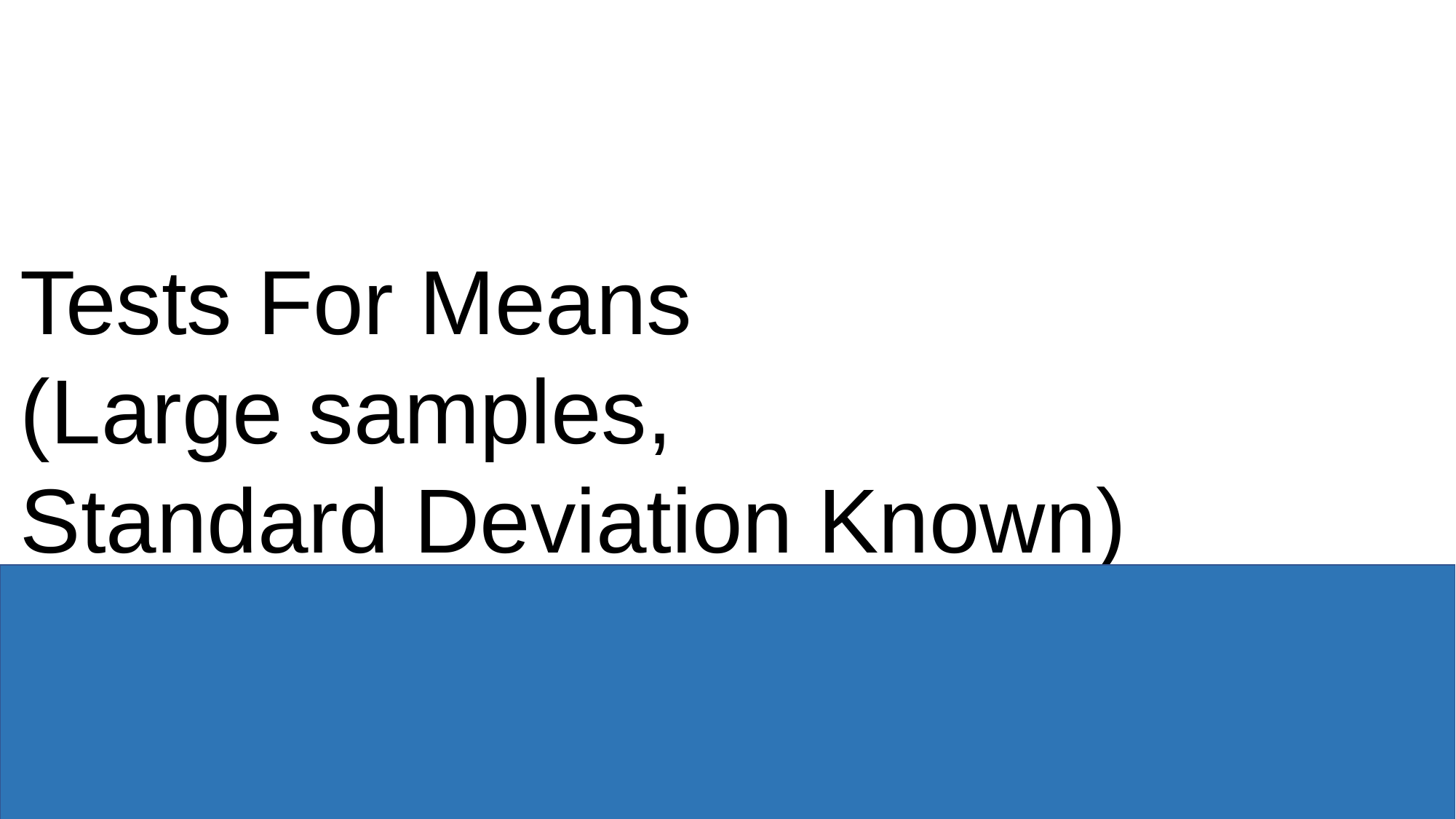

Tests For Means
(Large samples,
Standard Deviation Known)